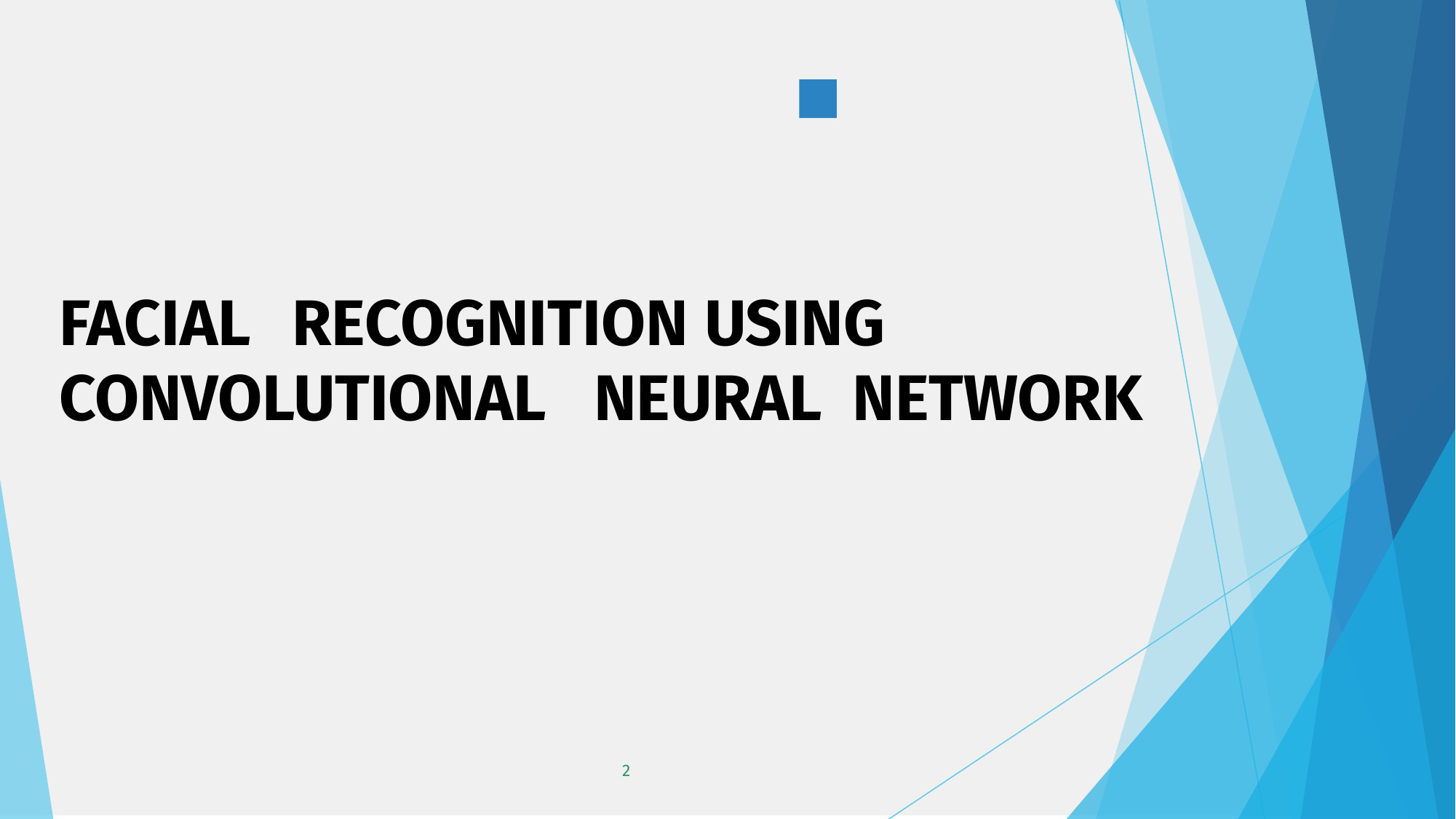

# FACIAL	RECOGNITION USING CONVOLUTIONAL	NEURAL	NETWORK

2